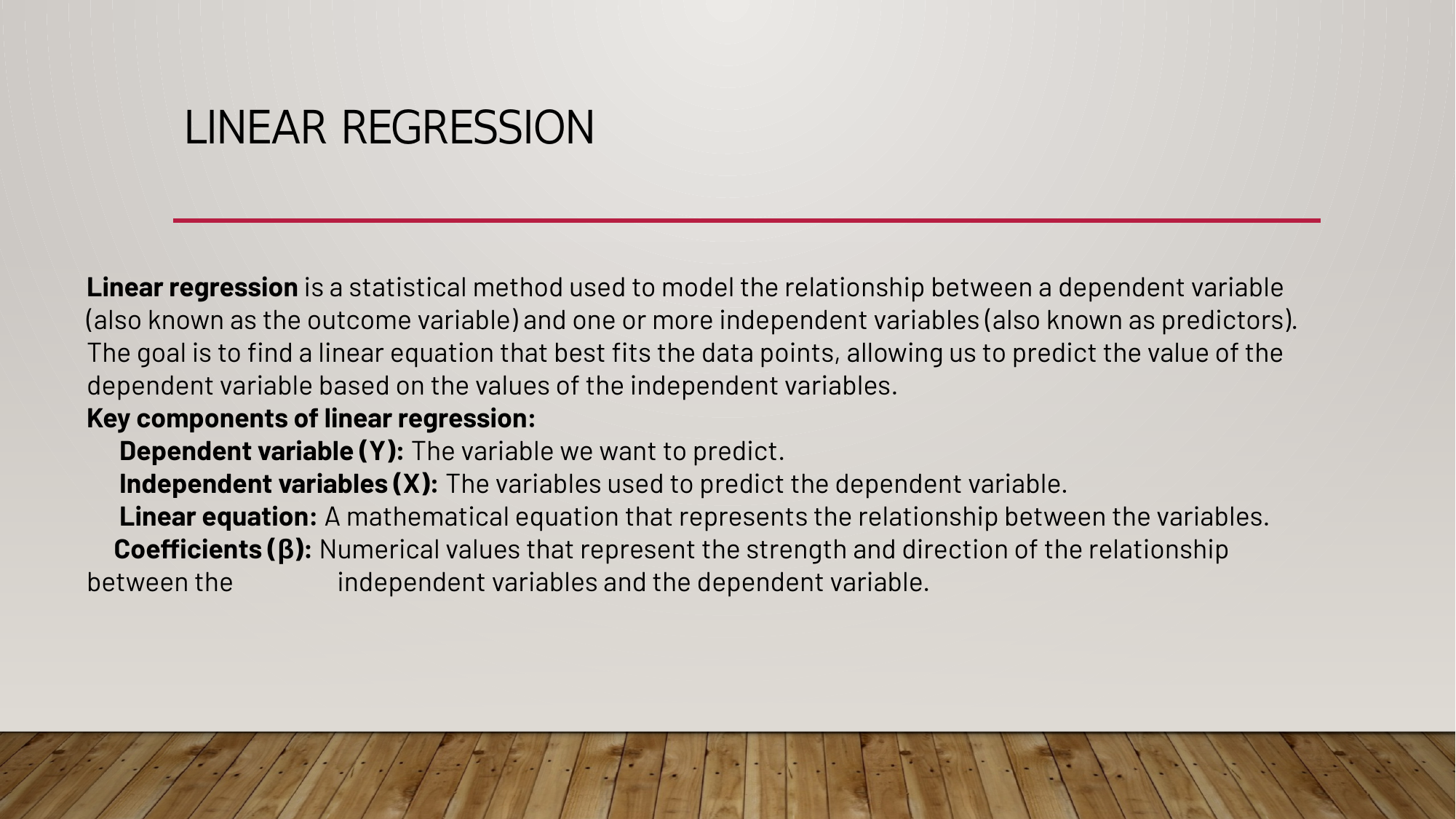

# LINEAR REGRESSION
Linear regression is a statistical method used to model the relationship between a dependent variable (also known as the outcome variable) and one or more independent variables (also known as predictors). The goal is to find a linear equation that best fits the data points, allowing us to predict the value of the dependent variable based on the values of the independent variables.
Key components of linear regression:
      Dependent variable (Y): The variable we want to predict.
      Independent variables (X): The variables used to predict the dependent variable.
      Linear equation: A mathematical equation that represents the relationship between the variables.
     Coefficients (β): Numerical values that represent the strength and direction of the relationship between the                   independent variables and the dependent variable.